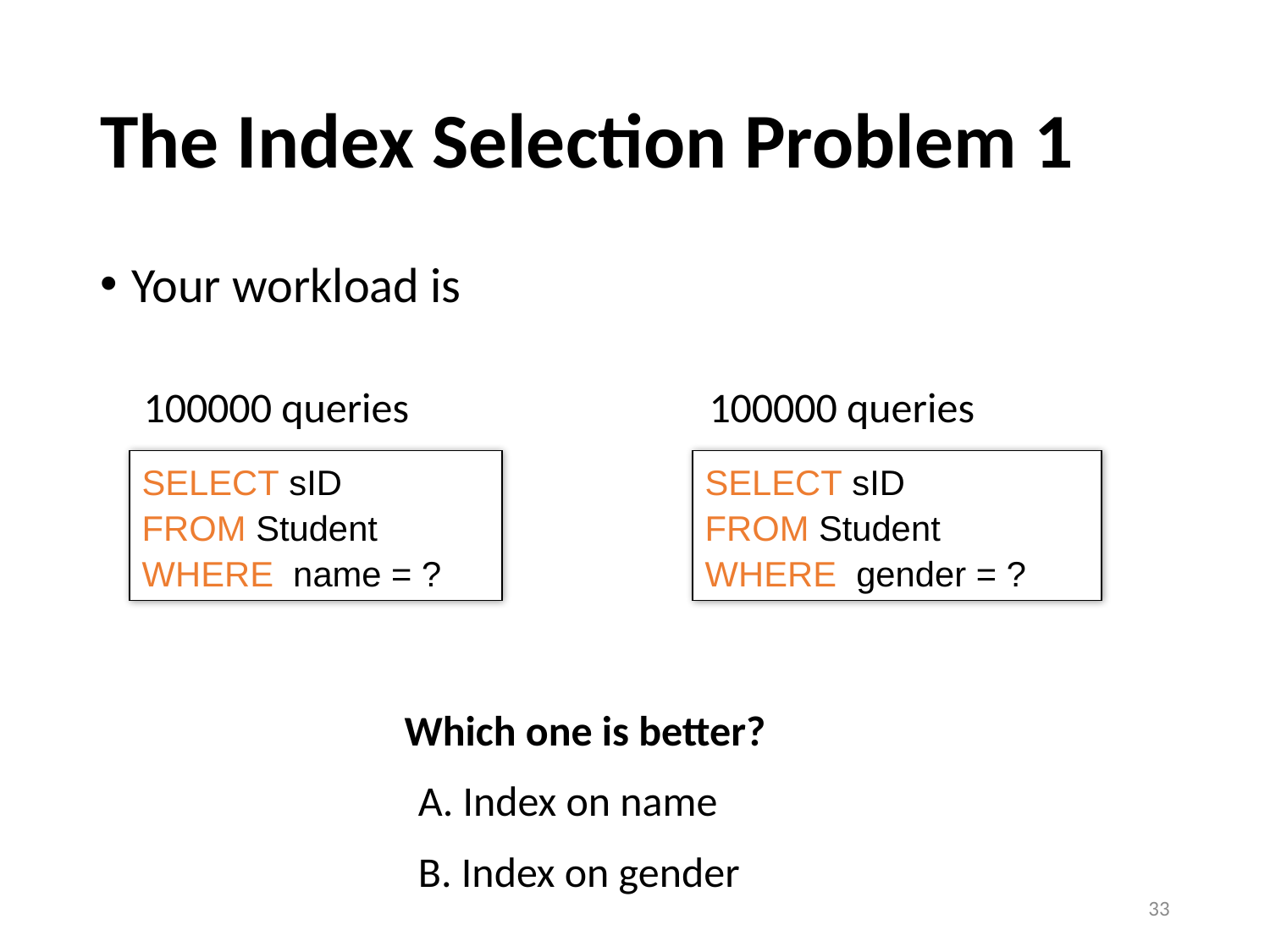

# The Index Selection Problem 1
Your workload is
100000 queries
100000 queries
SELECT sID
FROM Student
WHERE  name = ?
SELECT sID
FROM Student
WHERE  gender = ?
Which one is better?
A. Index on name
B. Index on gender
33